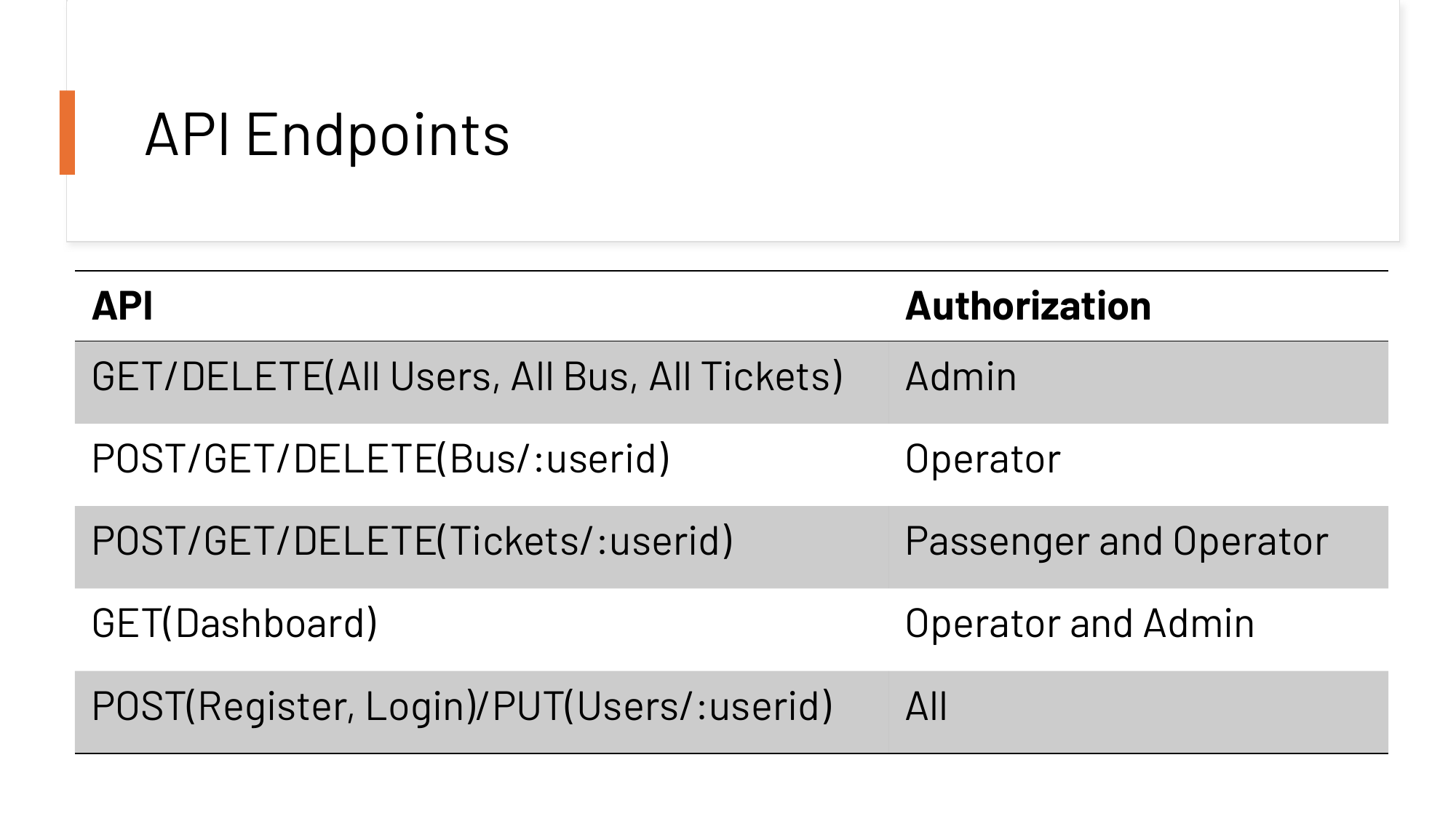

# API Endpoints

| API | Authorization |
| --- | --- |
| GET/DELETE(All Users, All Bus, All Tickets) | Admin |
| POST/GET/DELETE(Bus/:userid) | Operator |
| POST/GET/DELETE(Tickets/:userid) | Passenger and Operator |
| GET(Dashboard) | Operator and Admin |
| POST(Register, Login)/PUT(Users/:userid) | All |